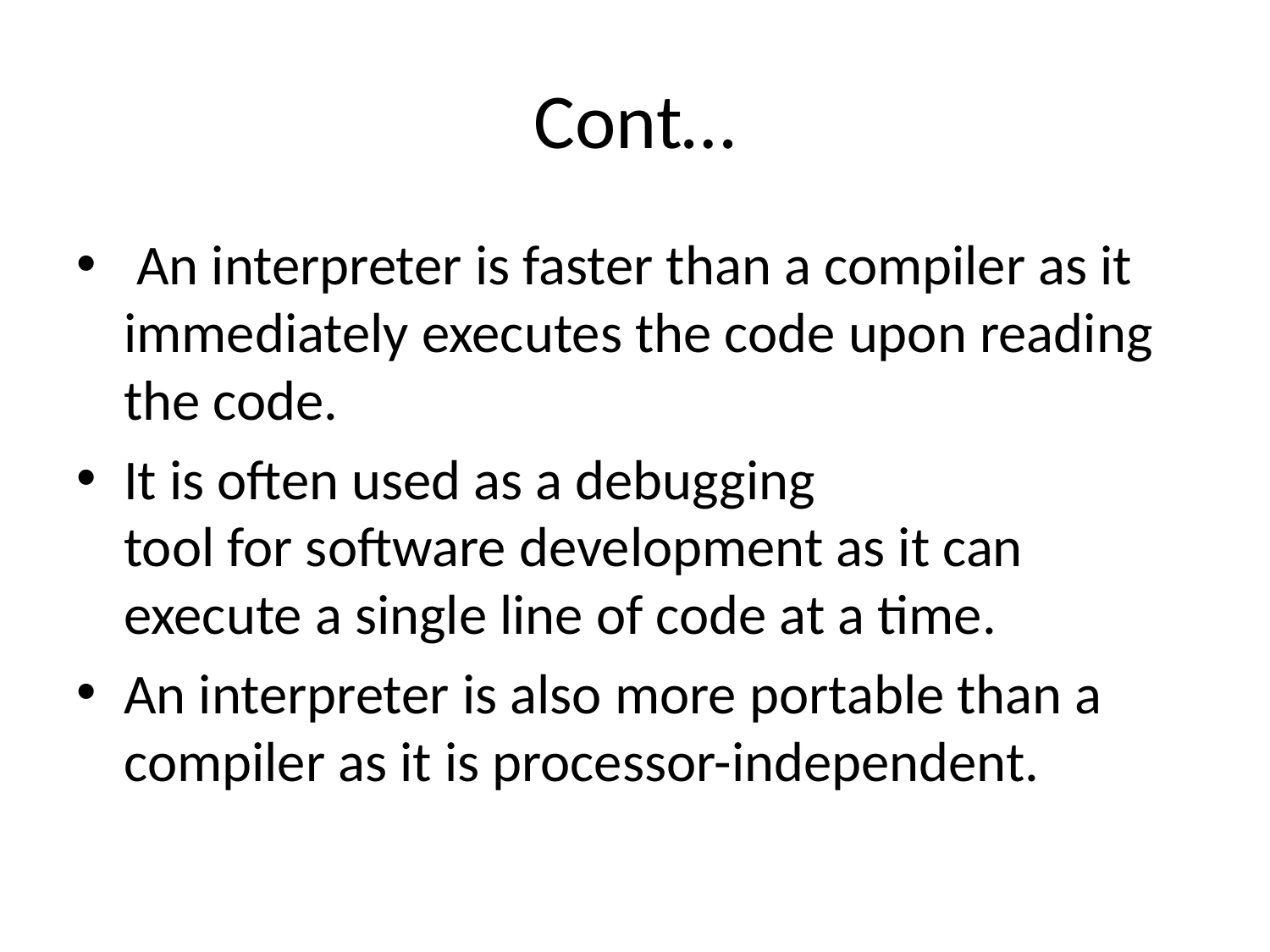

# Cont…
 An interpreter is faster than a compiler as it immediately executes the code upon reading the code.
It is often used as a debugging tool for software development as it can execute a single line of code at a time.
An interpreter is also more portable than a compiler as it is processor-independent.